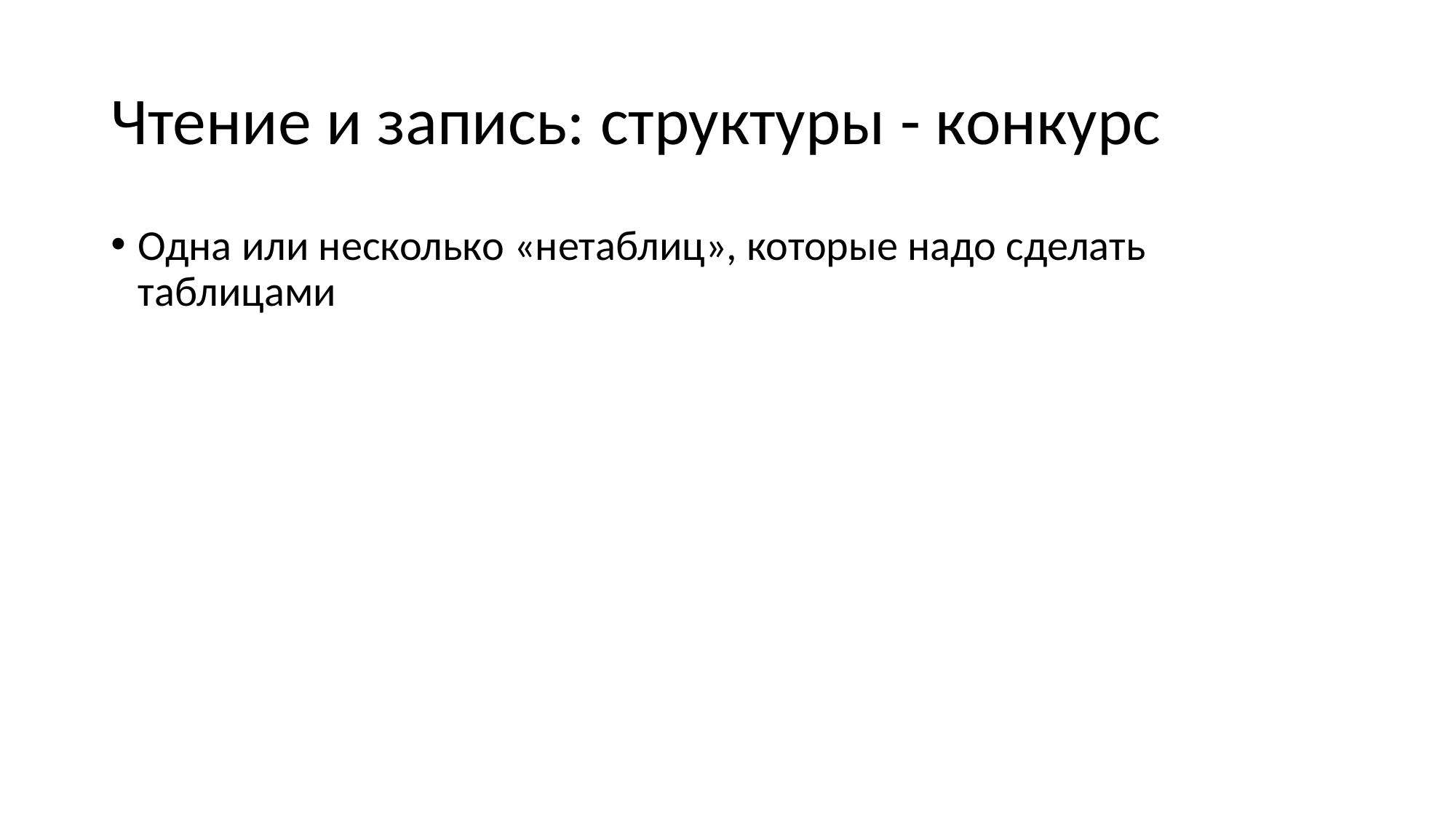

# Чтение и запись: структуры - конкурс
Одна или несколько «нетаблиц», которые надо сделать таблицами